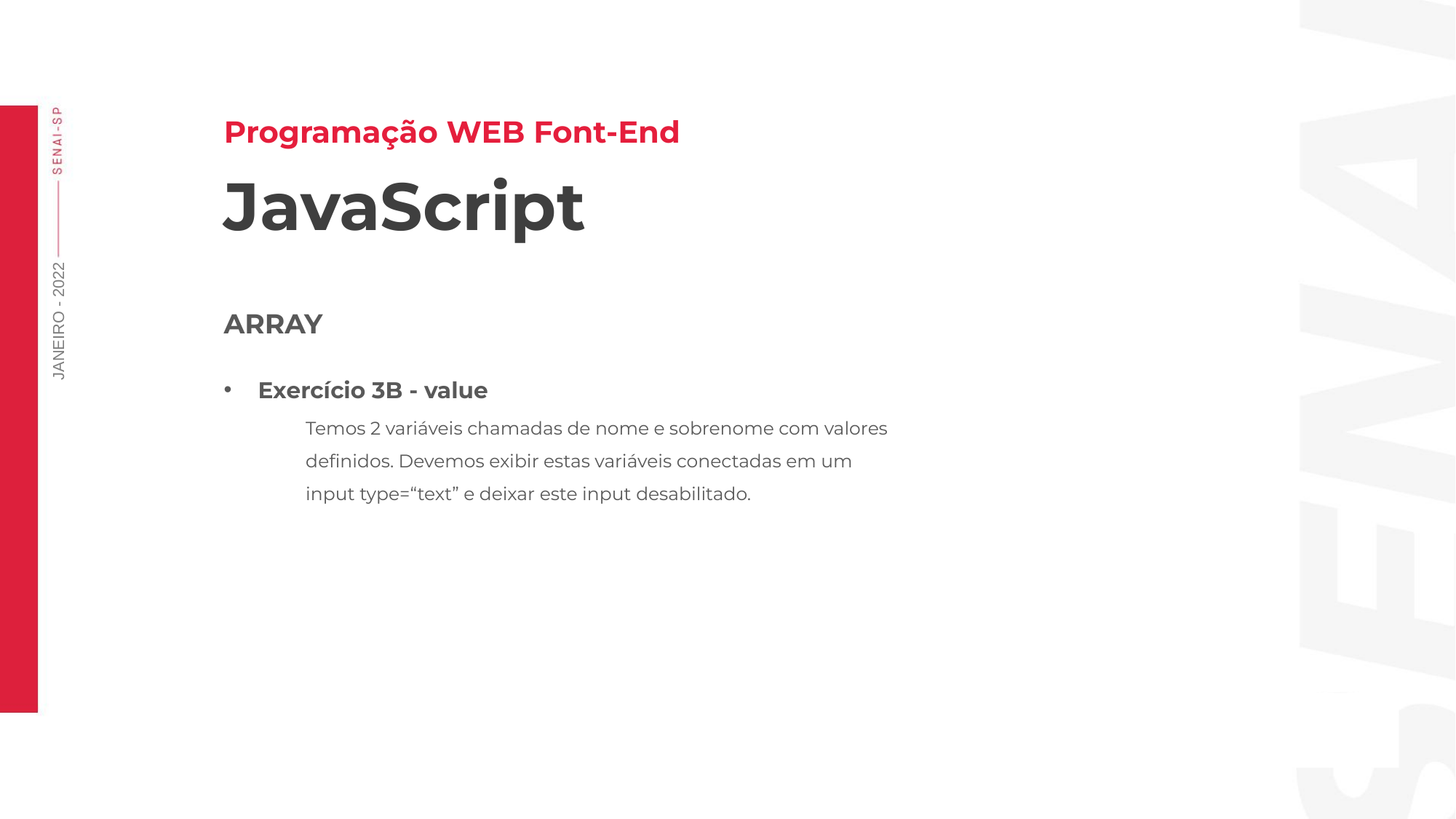

Programação WEB Font-End
JavaScript
ARRAY
Exercício 3B - value
Temos 2 variáveis chamadas de nome e sobrenome com valores definidos. Devemos exibir estas variáveis conectadas em um input type=“text” e deixar este input desabilitado.

JANEIRO - 2022